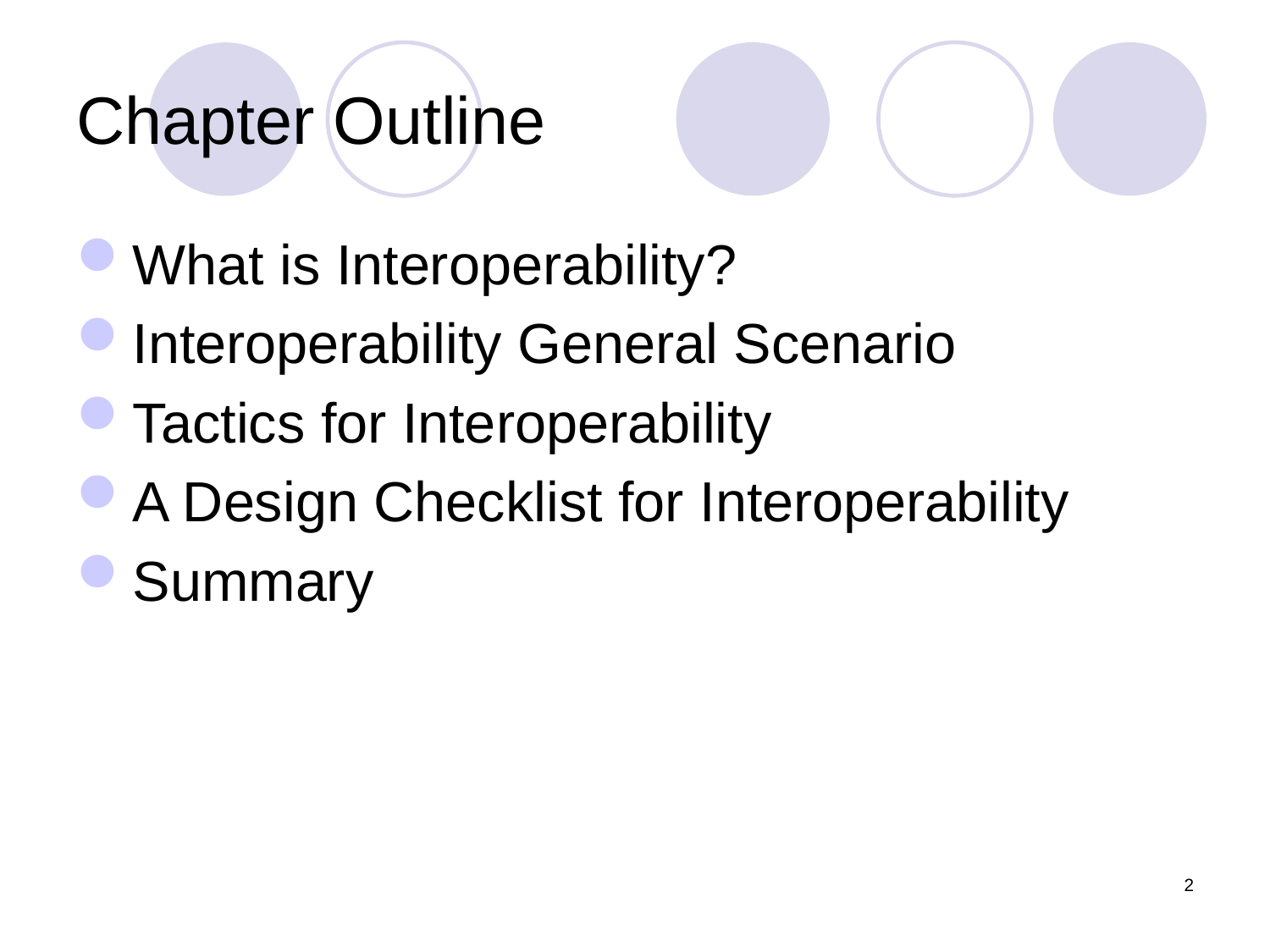

# Chapter Outline
What is Interoperability?
Interoperability General Scenario
Tactics for Interoperability
A Design Checklist for Interoperability
Summary
2